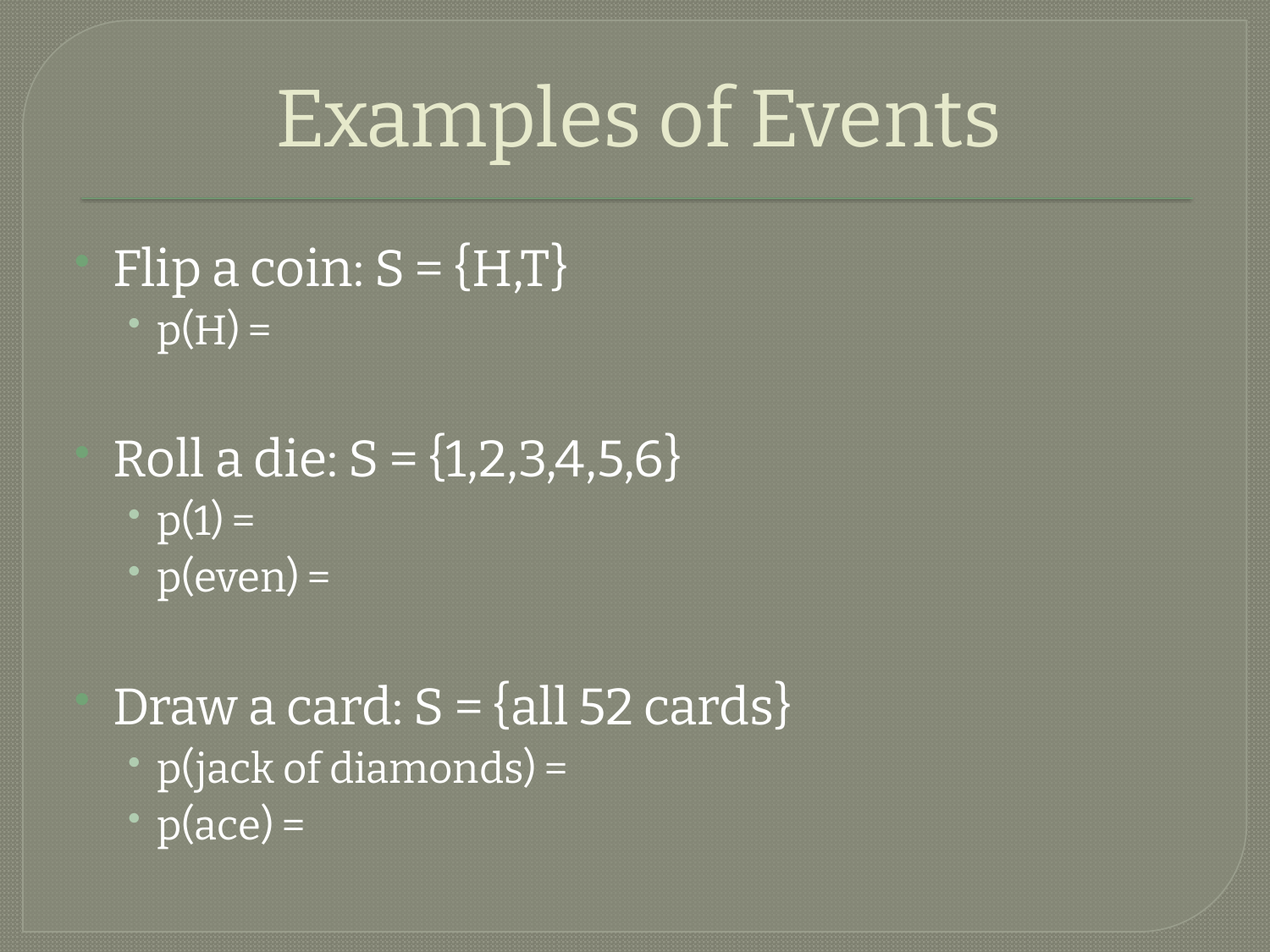

# Examples of Events
Flip a coin: S = {H,T}
p(H) =

Roll a die: S = {1,2,3,4,5,6}
p(1) =
p(even) =

Draw a card: S = {all 52 cards}
p(jack of diamonds) =
p(ace) =